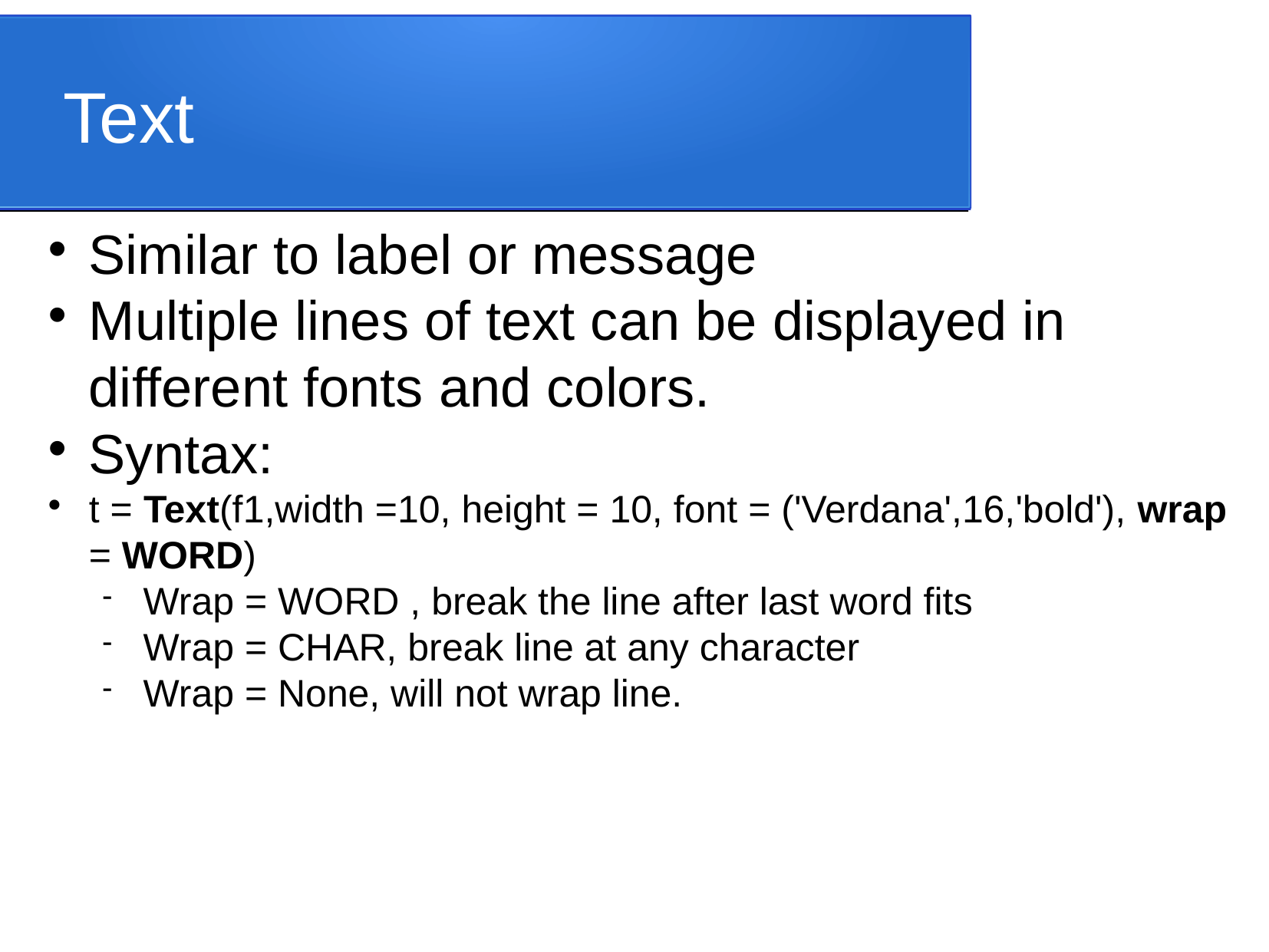

Text
Similar to label or message
Multiple lines of text can be displayed in different fonts and colors.
Syntax:
t = Text(f1,width =10, height = 10, font = ('Verdana',16,'bold'), wrap = WORD)
Wrap = WORD , break the line after last word fits
Wrap = CHAR, break line at any character
Wrap = None, will not wrap line.